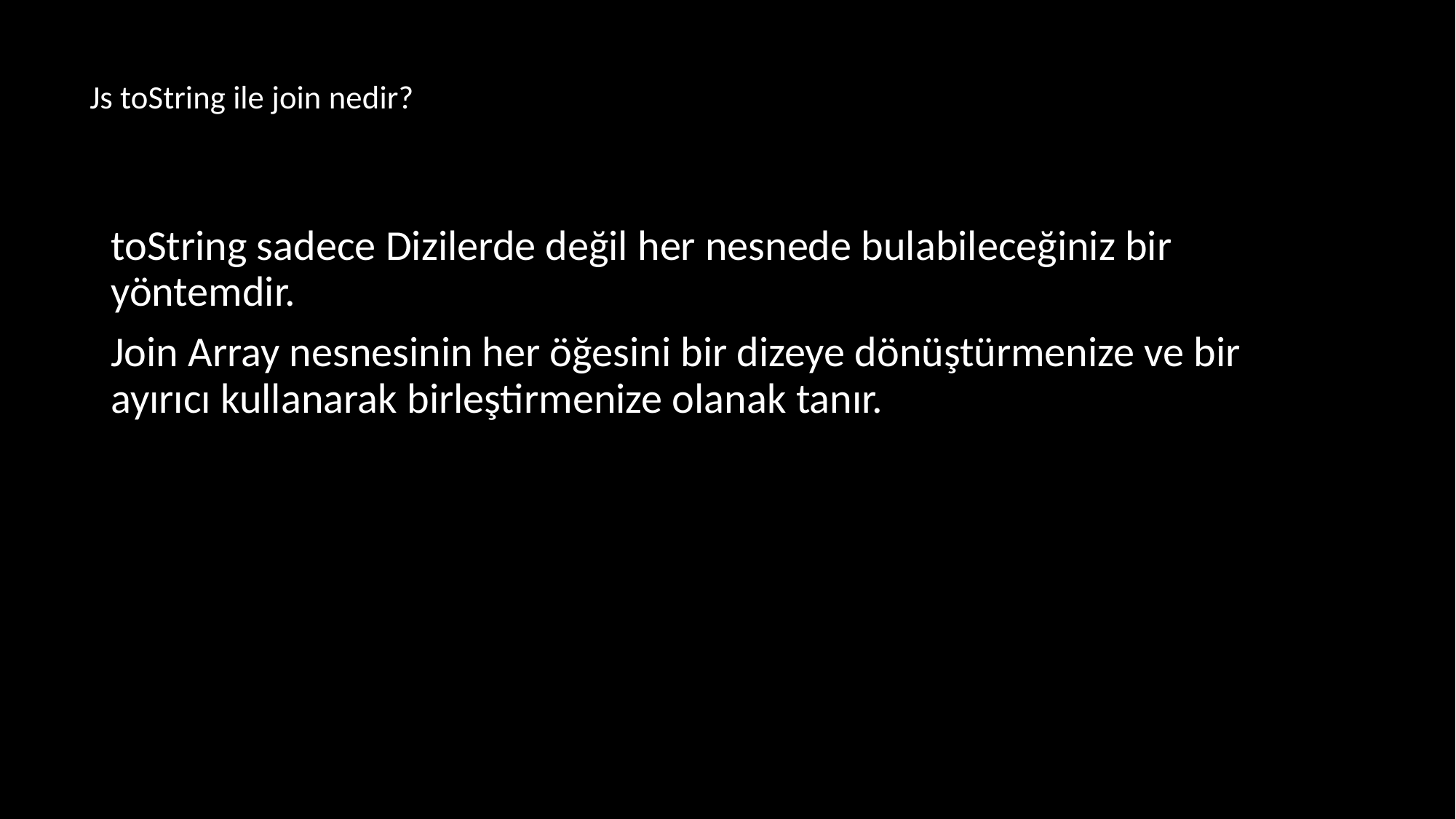

# Js toString ile join nedir?
toString sadece Dizilerde değil her nesnede bulabileceğiniz bir yöntemdir.
Join Array nesnesinin her öğesini bir dizeye dönüştürmenize ve bir ayırıcı kullanarak birleştirmenize olanak tanır.